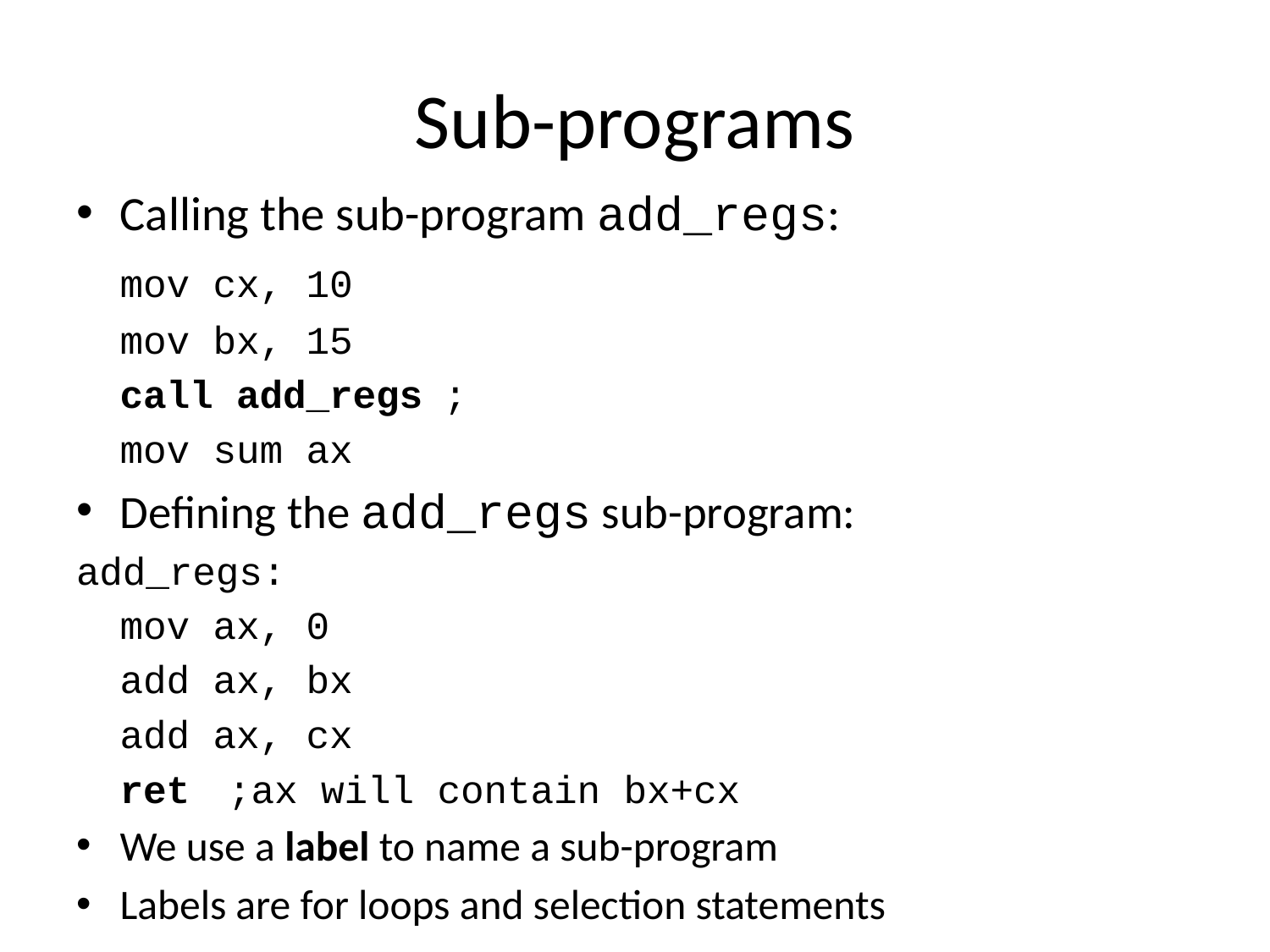

# Sub-programs
Calling the sub-program add_regs:
	mov cx, 10
	mov bx, 15
	call add_regs		;
	mov sum ax
Defining the add_regs sub-program:
add_regs:
	mov ax, 0
	add ax, bx
	add ax, cx
	ret			;ax will contain bx+cx
We use a label to name a sub-program
Labels are for loops and selection statements